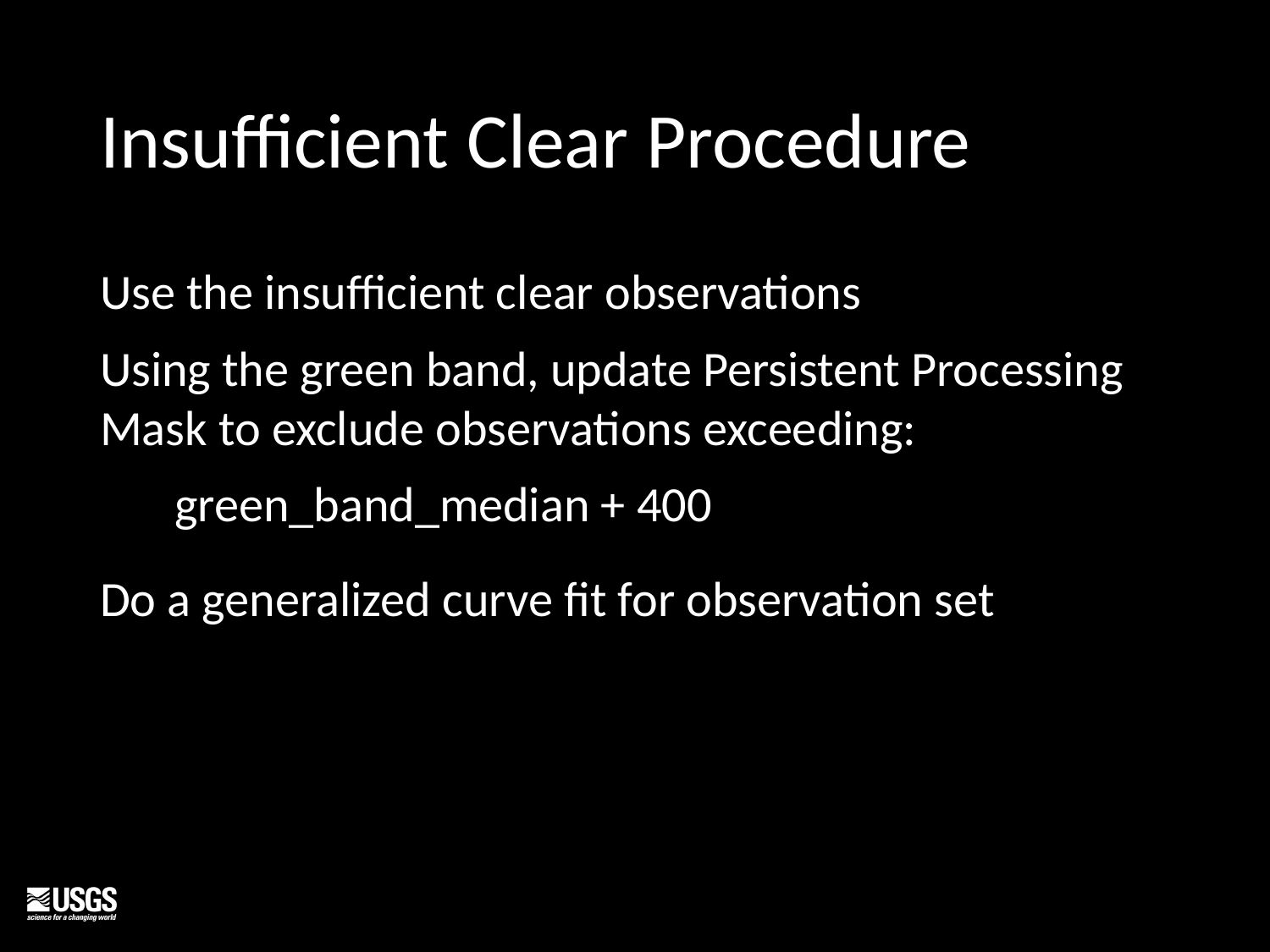

# Insufficient Clear Procedure
Use the insufficient clear observations
Using the green band, update Persistent Processing Mask to exclude observations exceeding:
 green_band_median + 400
Do a generalized curve fit for observation set
17